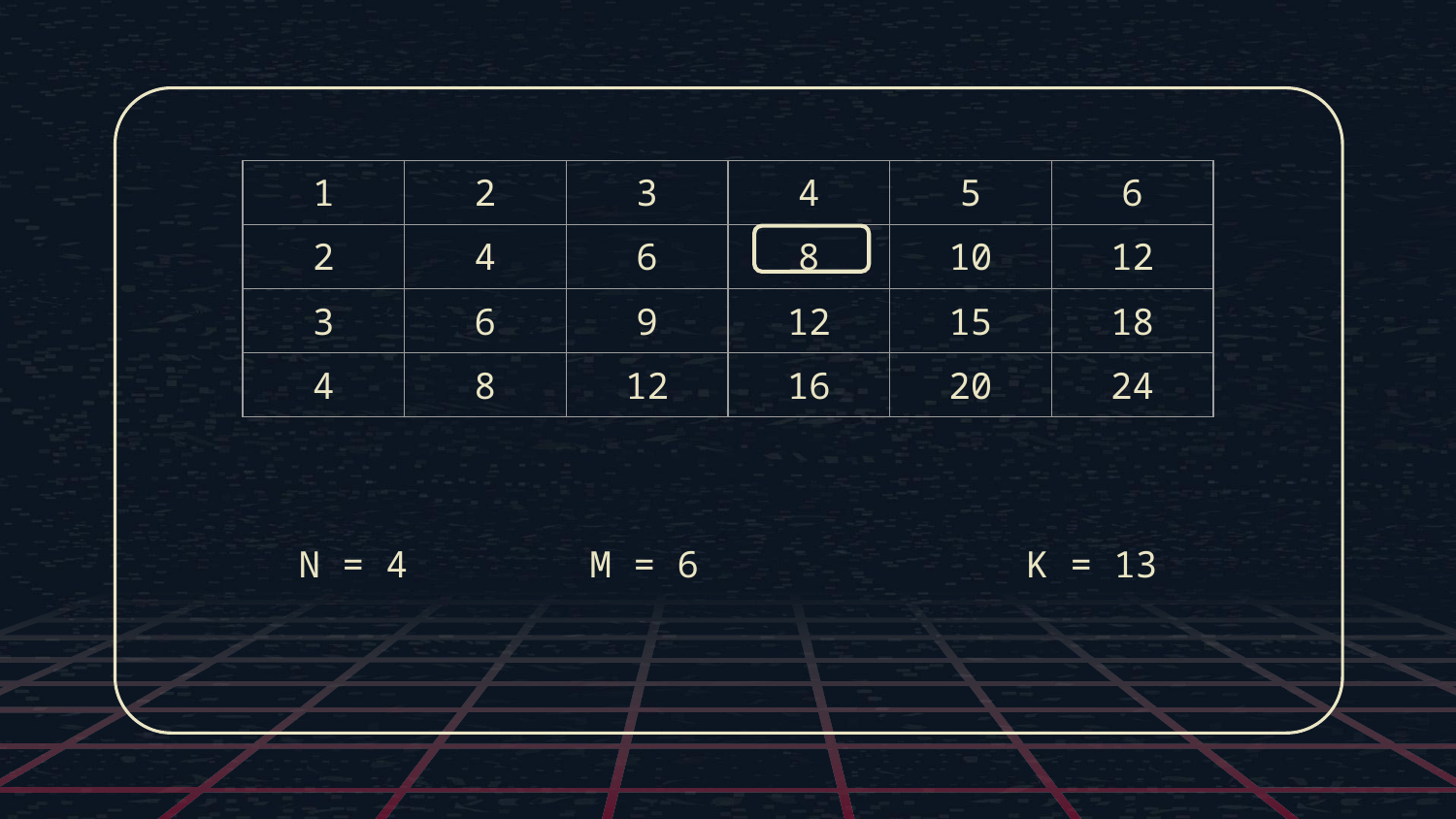

| 1 | 2 | 3 | 4 | 5 | 6 |
| --- | --- | --- | --- | --- | --- |
| 2 | 4 | 6 | 8 | 10 | 12 |
| 3 | 6 | 9 | 12 | 15 | 18 |
| 4 | 8 | 12 | 16 | 20 | 24 |

N = 4 		M = 6 			K = 13